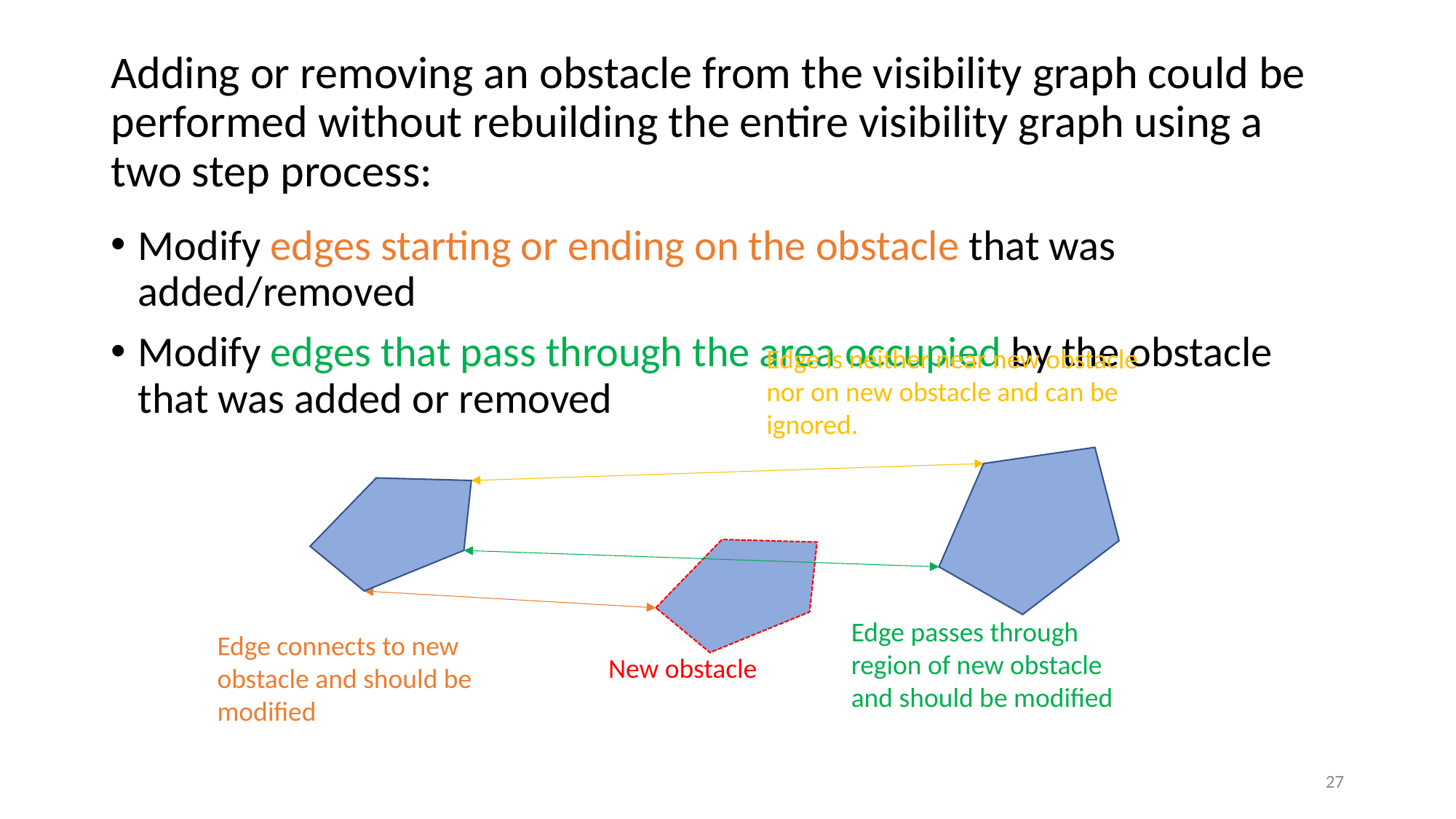

# Adding or removing an obstacle from the visibility graph could be performed without rebuilding the entire visibility graph using a two step process:
Modify edges starting or ending on the obstacle that was added/removed
Modify edges that pass through the area occupied by the obstacle that was added or removed
Edge is neither near new obstacle nor on new obstacle and can be ignored.

Edge passes through region of new obstacle and should be modified
Edge connects to new obstacle and should be modified
New obstacle
27